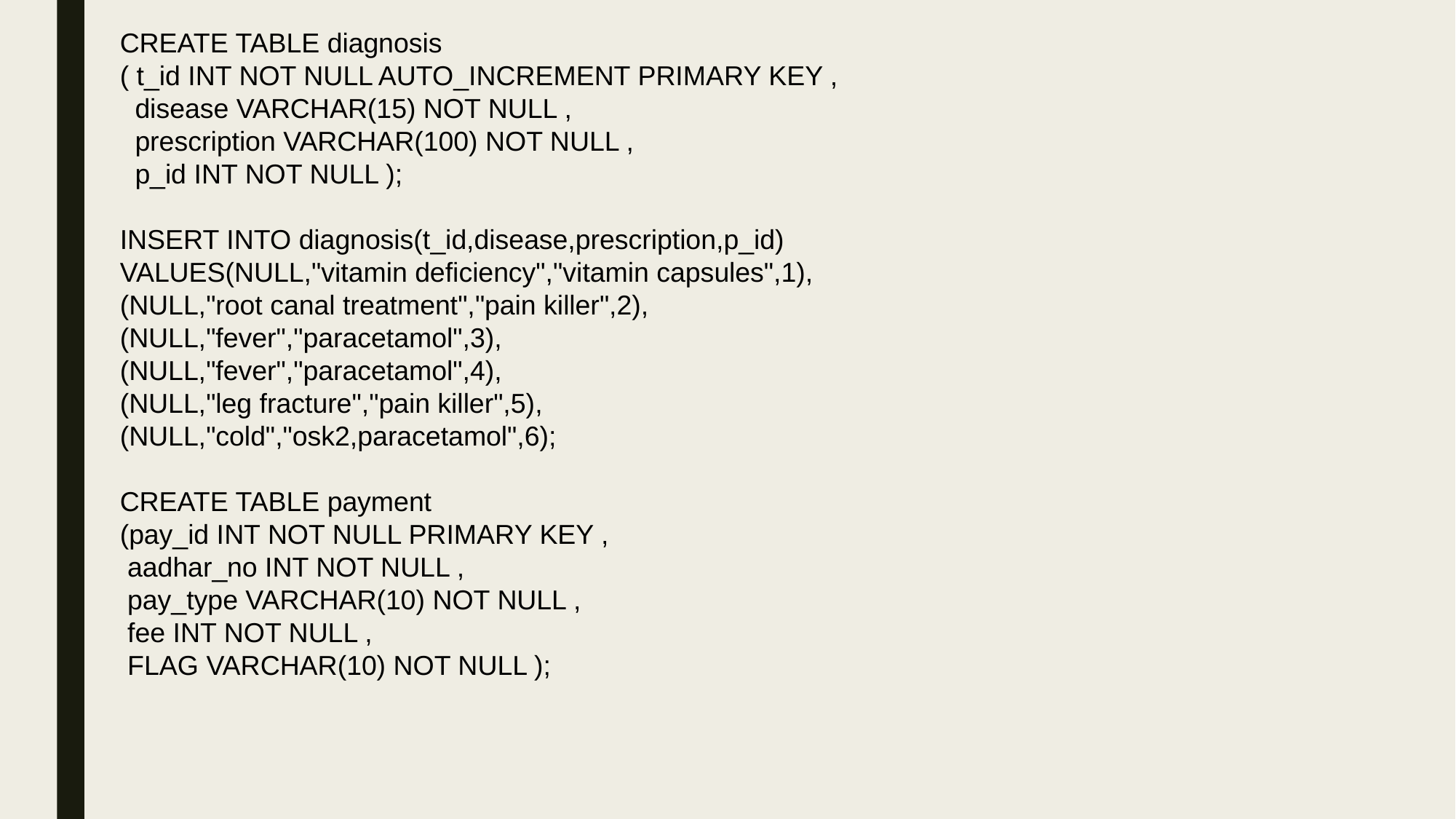

CREATE TABLE diagnosis
( t_id INT NOT NULL AUTO_INCREMENT PRIMARY KEY ,
  disease VARCHAR(15) NOT NULL ,
  prescription VARCHAR(100) NOT NULL ,
  p_id INT NOT NULL );

INSERT INTO diagnosis(t_id,disease,prescription,p_id)
VALUES(NULL,"vitamin deficiency","vitamin capsules",1),
(NULL,"root canal treatment","pain killer",2),
(NULL,"fever","paracetamol",3),
(NULL,"fever","paracetamol",4),
(NULL,"leg fracture","pain killer",5),
(NULL,"cold","osk2,paracetamol",6);

CREATE TABLE payment
(pay_id INT NOT NULL PRIMARY KEY ,
 aadhar_no INT NOT NULL ,
 pay_type VARCHAR(10) NOT NULL ,
 fee INT NOT NULL ,
 FLAG VARCHAR(10) NOT NULL );